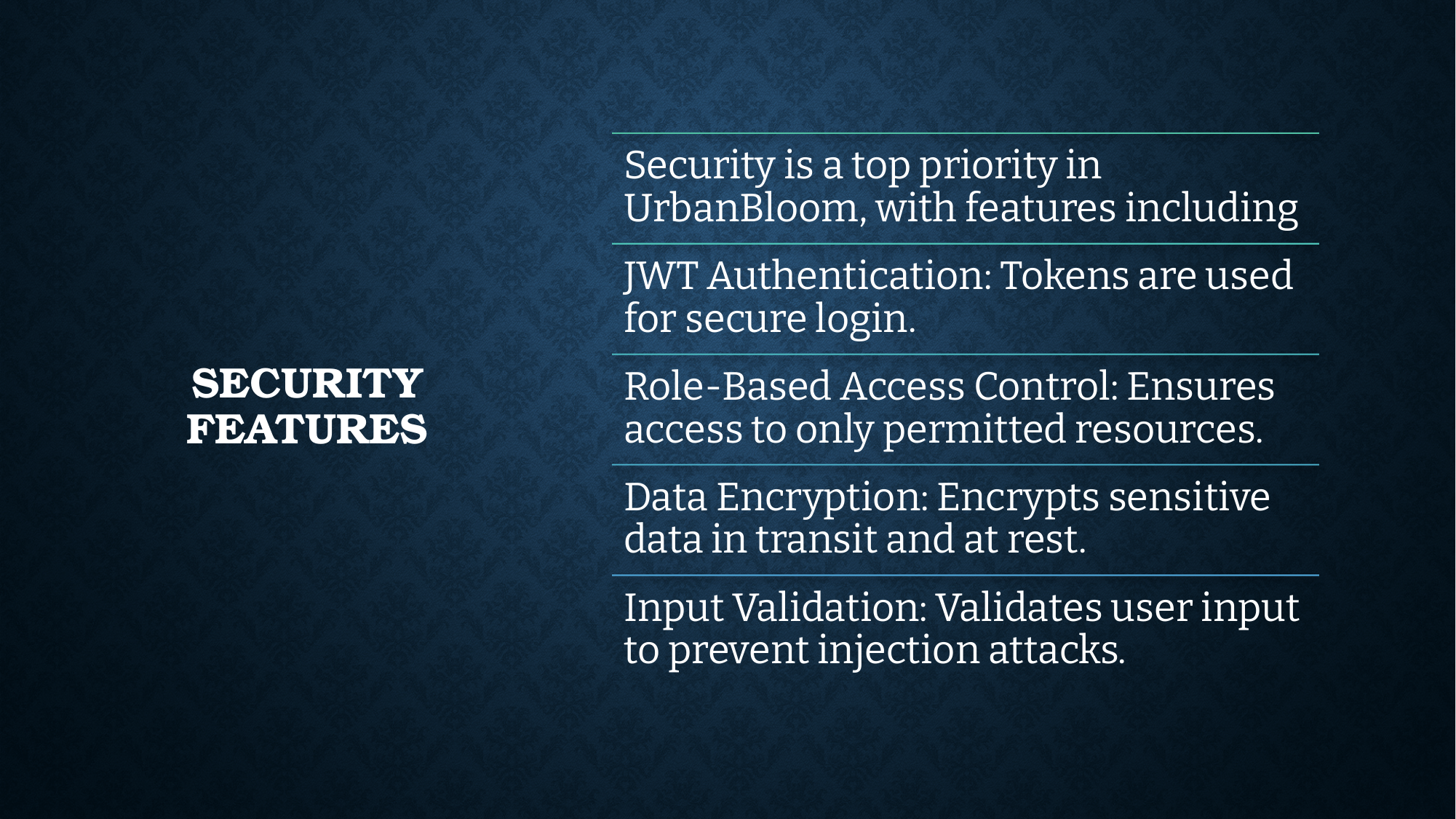

# Security Features
Security is a top priority in UrbanBloom, with features including
JWT Authentication: Tokens are used for secure login.
Role-Based Access Control: Ensures access to only permitted resources.
Data Encryption: Encrypts sensitive data in transit and at rest.
Input Validation: Validates user input to prevent injection attacks.